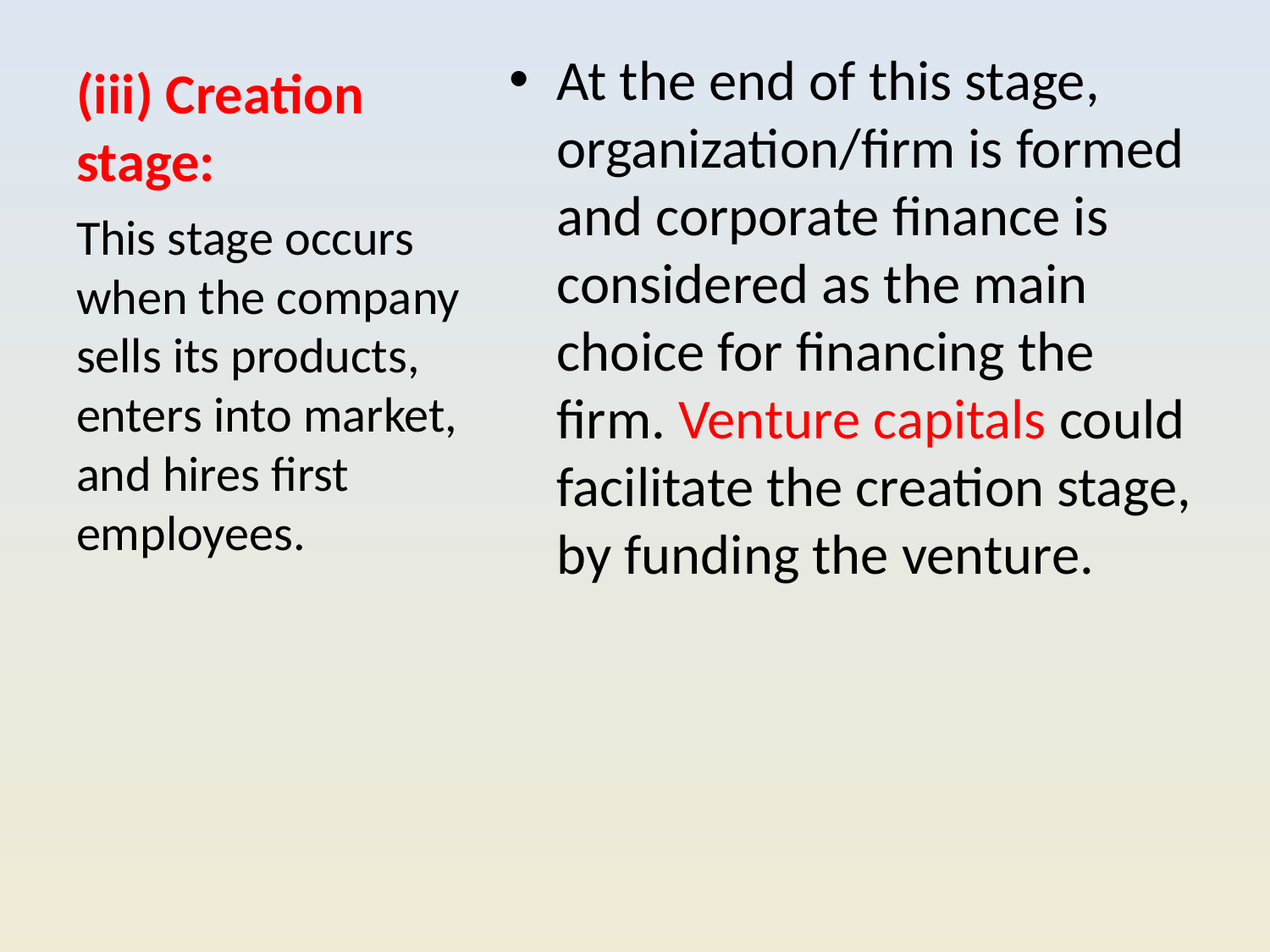

# (iii) Creation stage:
At the end of this stage, organization/firm is formed and corporate finance is considered as the main choice for financing the firm. Venture capitals could facilitate the creation stage, by funding the venture.
This stage occurs when the company sells its products, enters into market, and hires first employees.